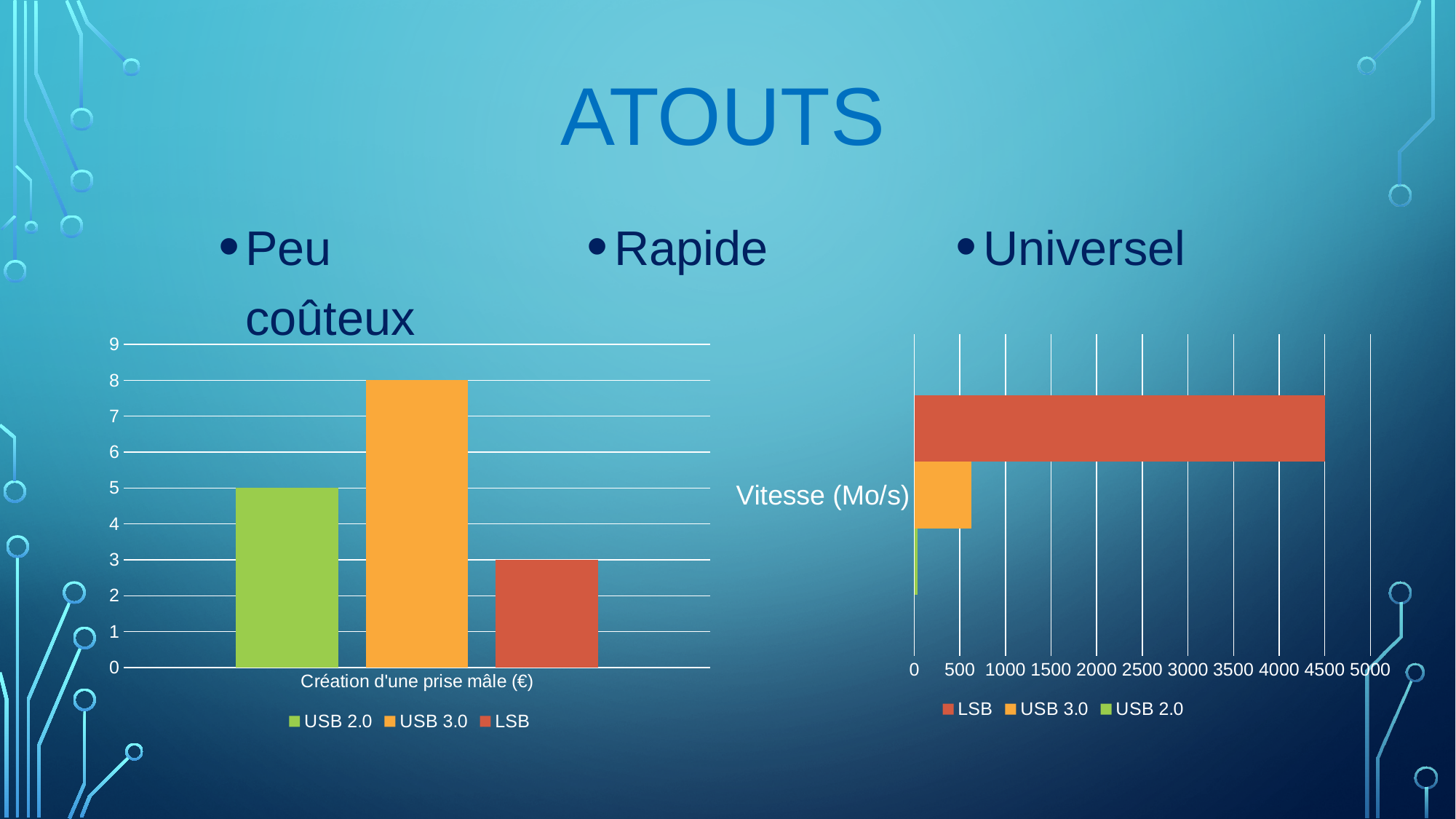

# Atouts
Peu coûteux
Rapide
Universel

### Chart

| Category | USB 2.0 | USB 3.0 | LSB |
|---|---|---|---|
| Création d'une prise mâle (€) | 5.0 | 8.0 | 3.0 |

### Chart

| Category | USB 2.0 | USB 3.0 | LSB |
|---|---|---|---|
| Vitesse (Mo/s) | 35.0 | 625.0 | 4500.0 |